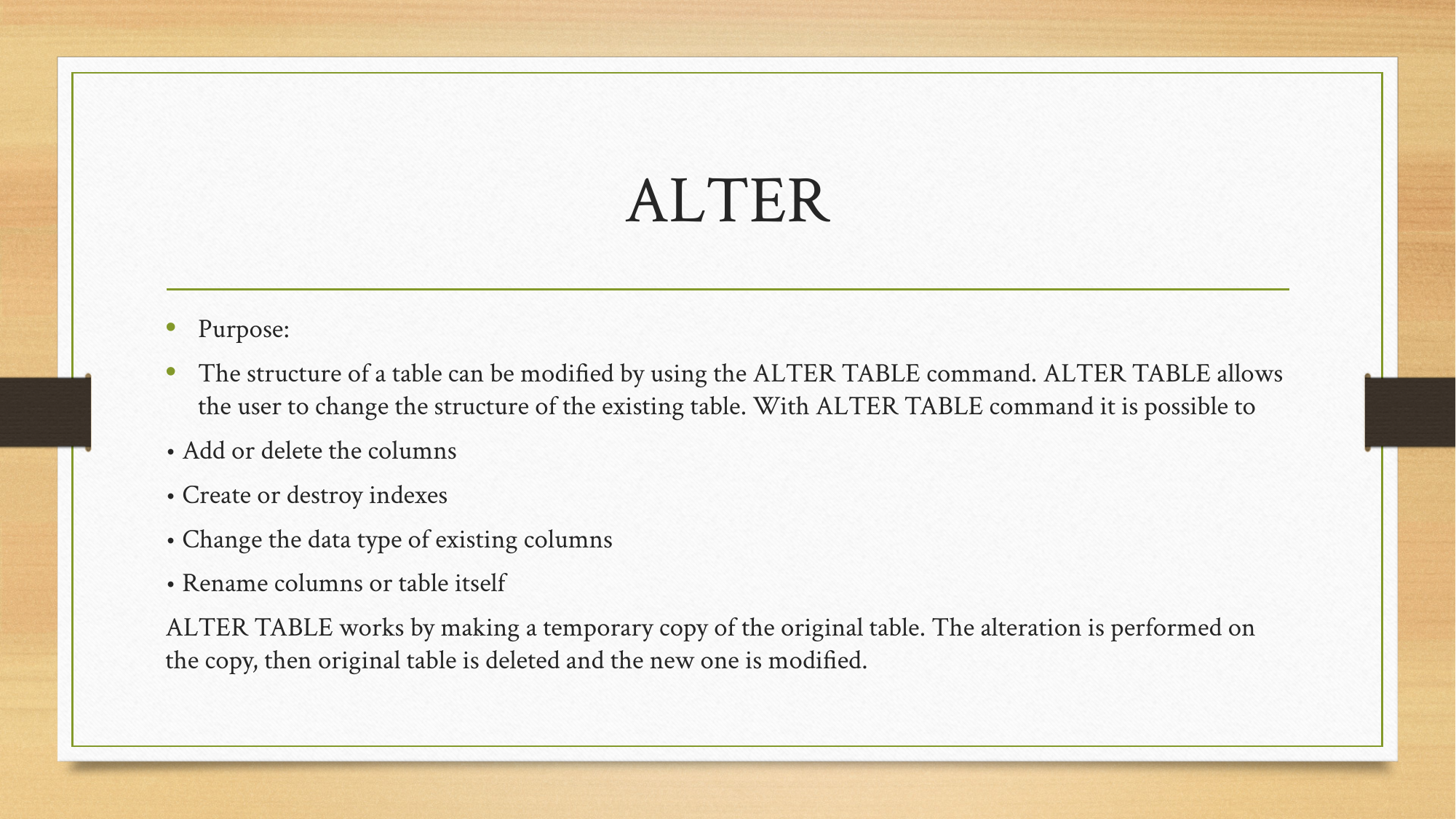

# ALTER
Purpose:
The structure of a table can be modified by using the ALTER TABLE command. ALTER TABLE allows the user to change the structure of the existing table. With ALTER TABLE command it is possible to
• Add or delete the columns
• Create or destroy indexes
• Change the data type of existing columns
• Rename columns or table itself
ALTER TABLE works by making a temporary copy of the original table. The alteration is performed on the copy, then original table is deleted and the new one is modified.